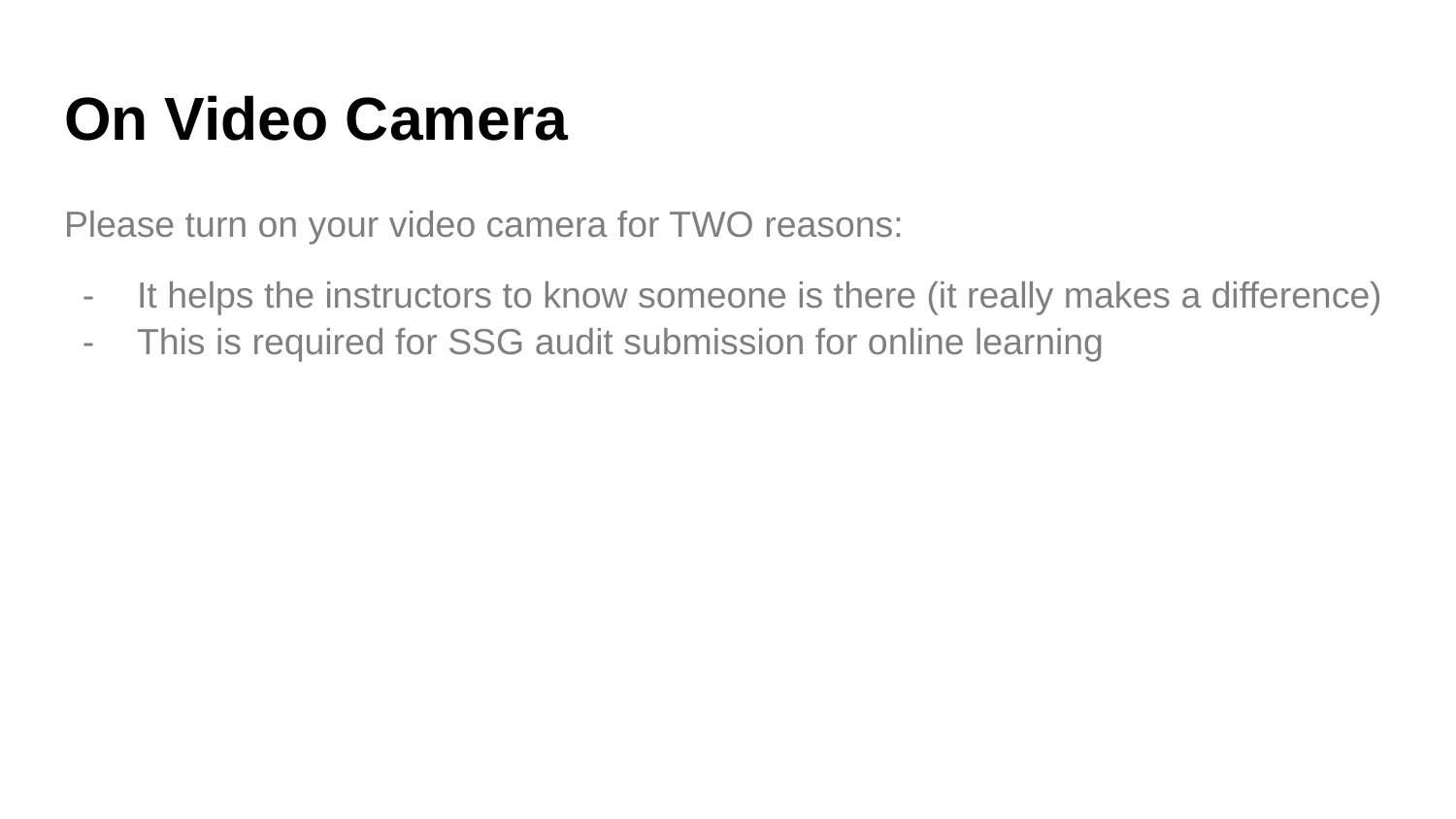

# On Video Camera
Please turn on your video camera for TWO reasons:
It helps the instructors to know someone is there (it really makes a difference)
This is required for SSG audit submission for online learning